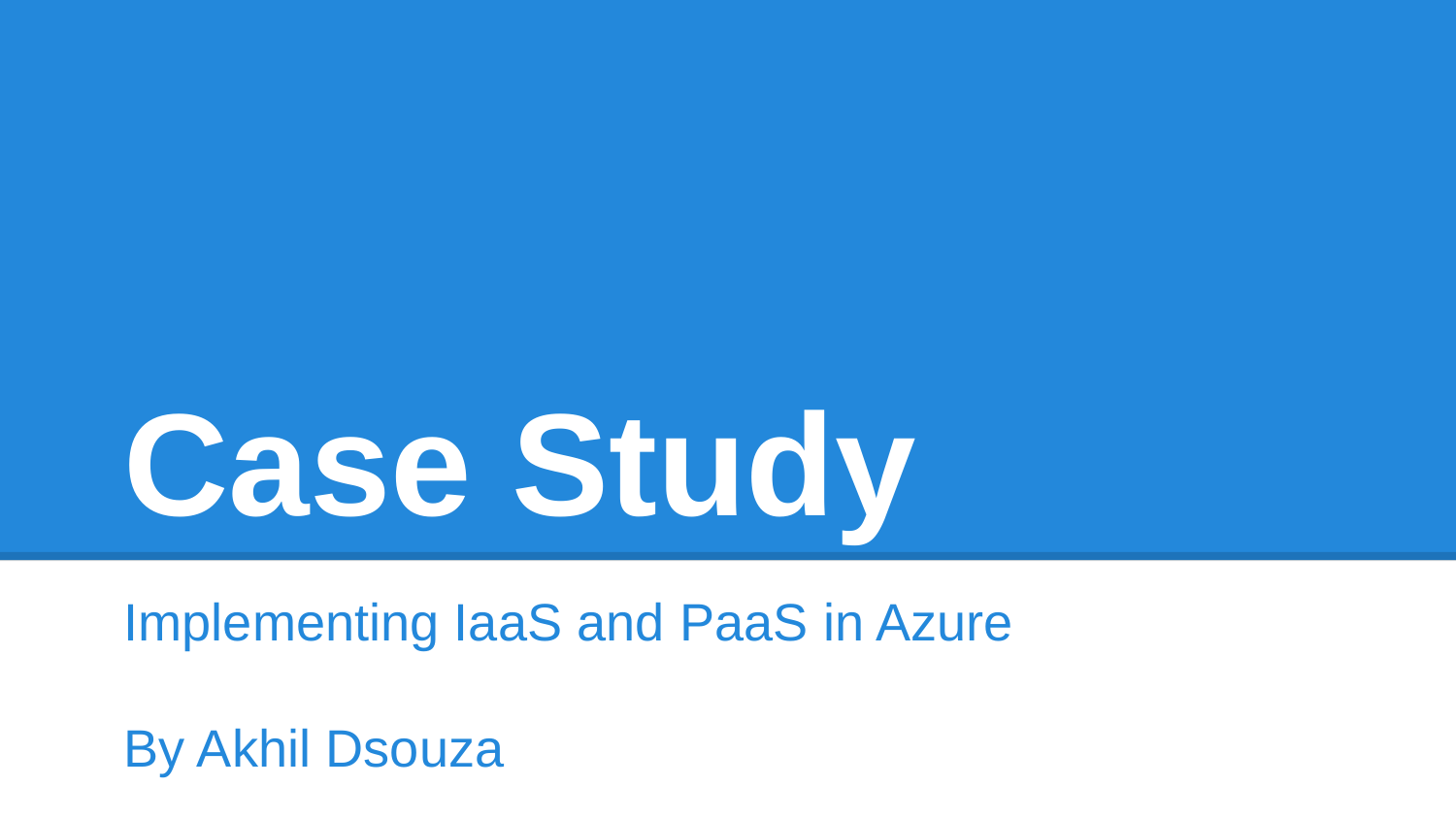

# Case Study
Implementing IaaS and PaaS in Azure

By Akhil Dsouza